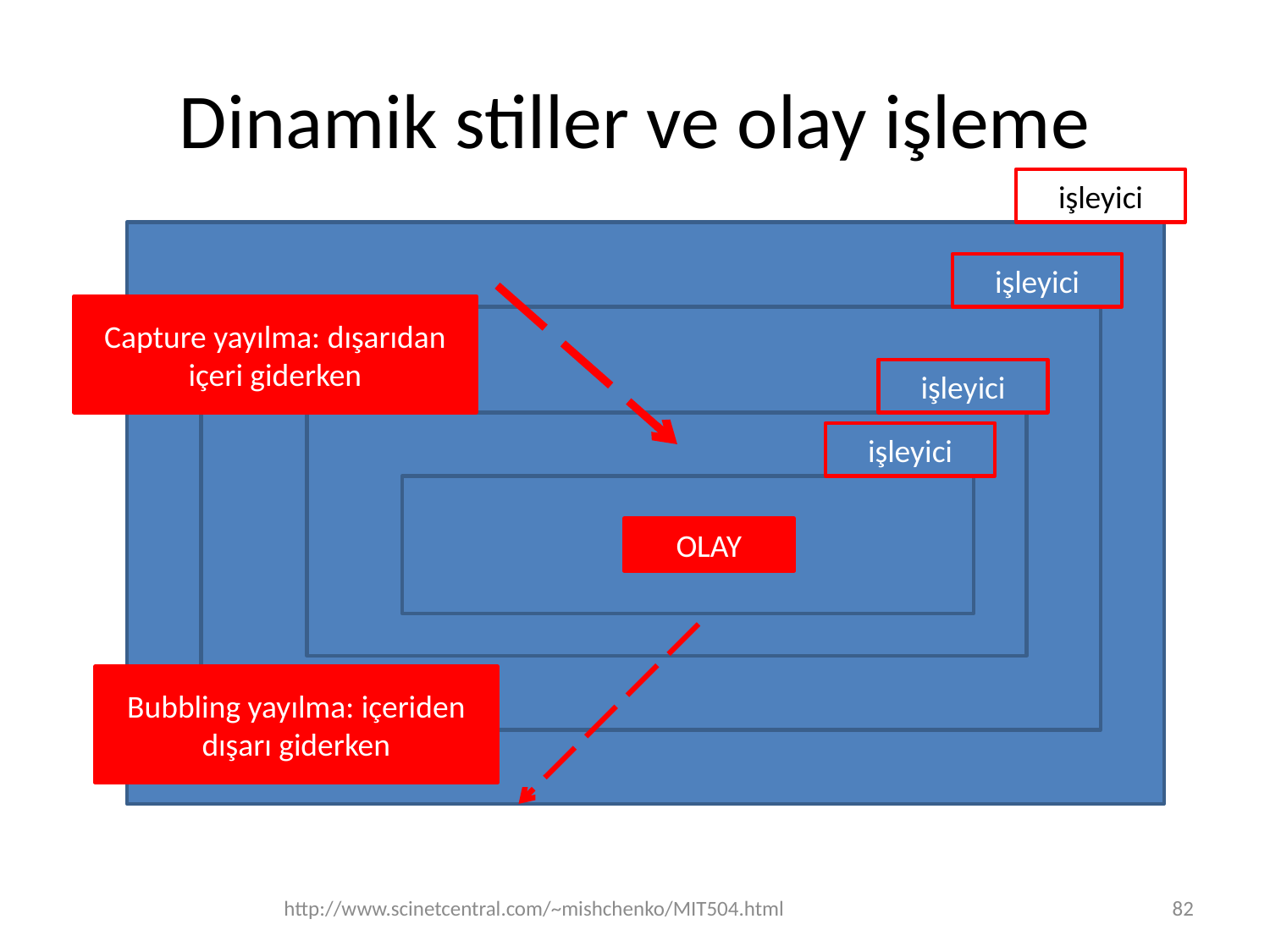

# Dinamik stiller ve olay işleme
işleyici

işleyici
Capture yayılma: dışarıdan içeri giderken

işleyici

işleyici

OLAY
Bubbling yayılma: içeriden dışarı giderken
http://www.scinetcentral.com/~mishchenko/MIT504.html
82